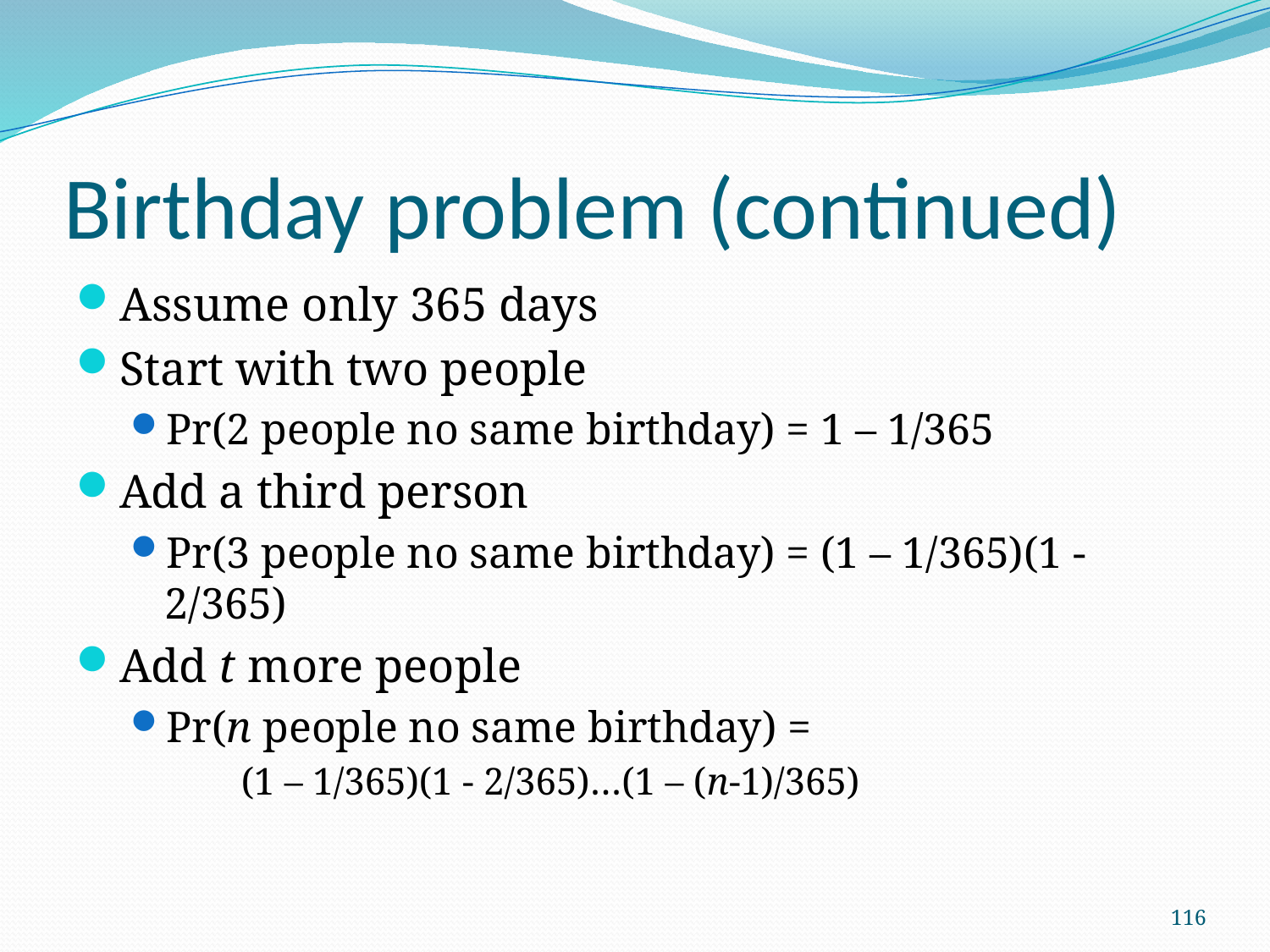

# Birthday problem (continued)
Assume only 365 days
Start with two people
Pr(2 people no same birthday) = 1 – 1/365
Add a third person
Pr(3 people no same birthday) = (1 – 1/365)(1 - 2/365)
Add t more people
Pr(n people no same birthday) =
	(1 – 1/365)(1 - 2/365)…(1 – (n-1)/365)

116